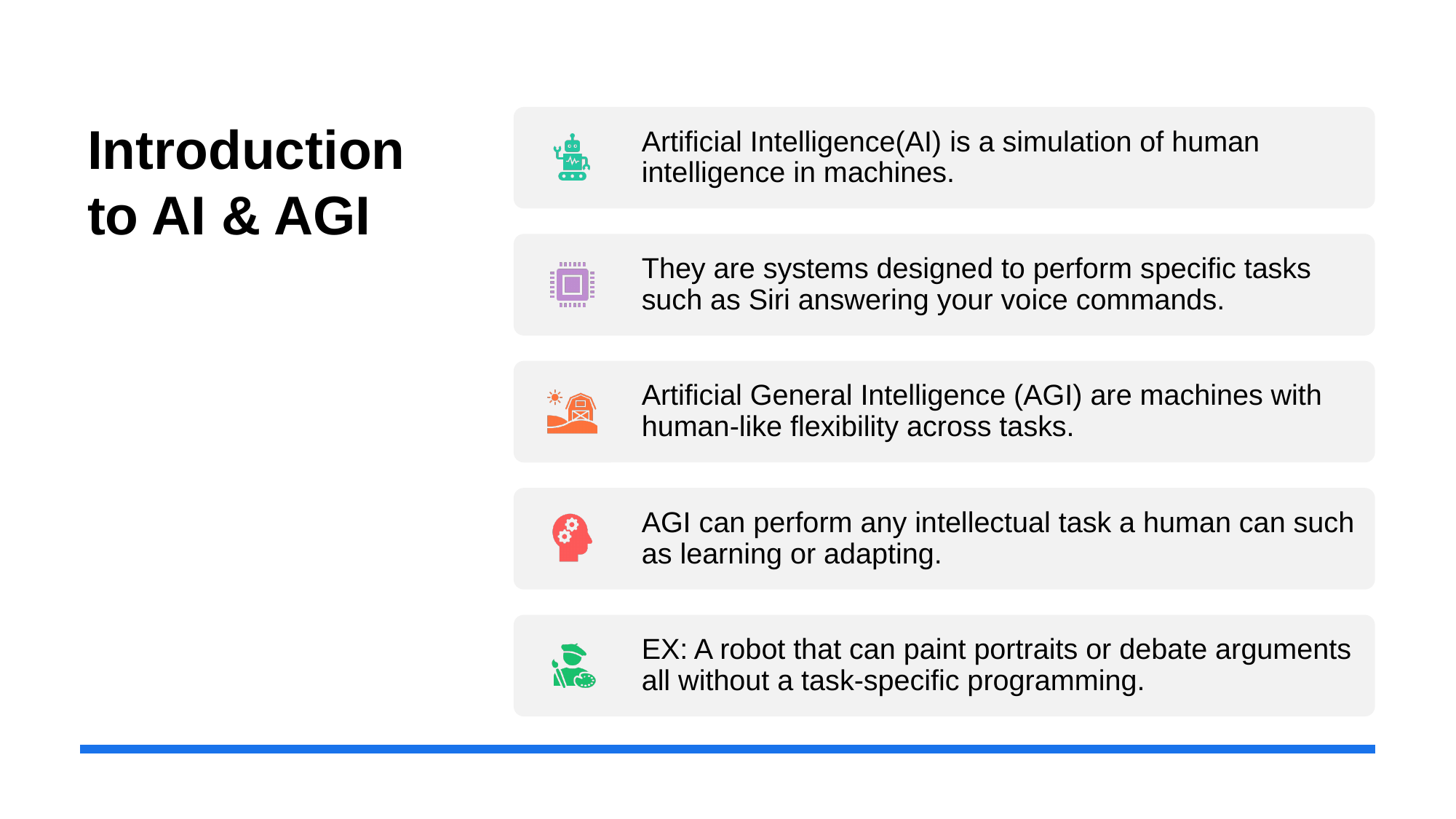

Artificial Intelligence(AI) is a simulation of human intelligence in machines.
They are systems designed to perform specific tasks such as Siri answering your voice commands.
Artificial General Intelligence (AGI) are machines with human-like flexibility across tasks.
AGI can perform any intellectual task a human can such as learning or adapting.
EX: A robot that can paint portraits or debate arguments all without a task-specific programming.
# Introduction to AI & AGI